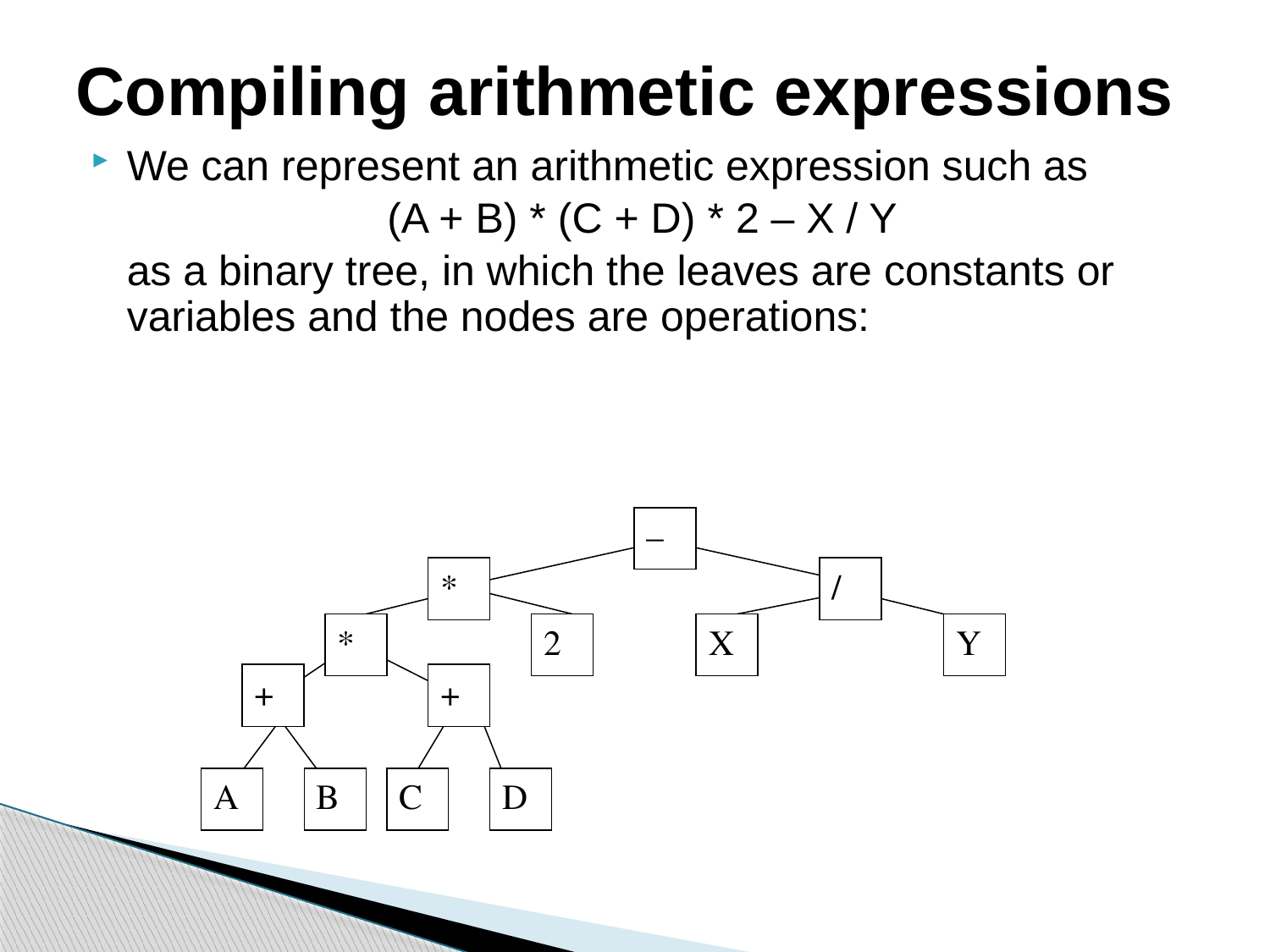

# Compiling arithmetic expressions
We can represent an arithmetic expression such as
(A + B) * (C + D) * 2 – X / Y
	as a binary tree, in which the leaves are constants or variables and the nodes are operations:

–

*
/

*
2
X
Y

+
+

A
B
C
D